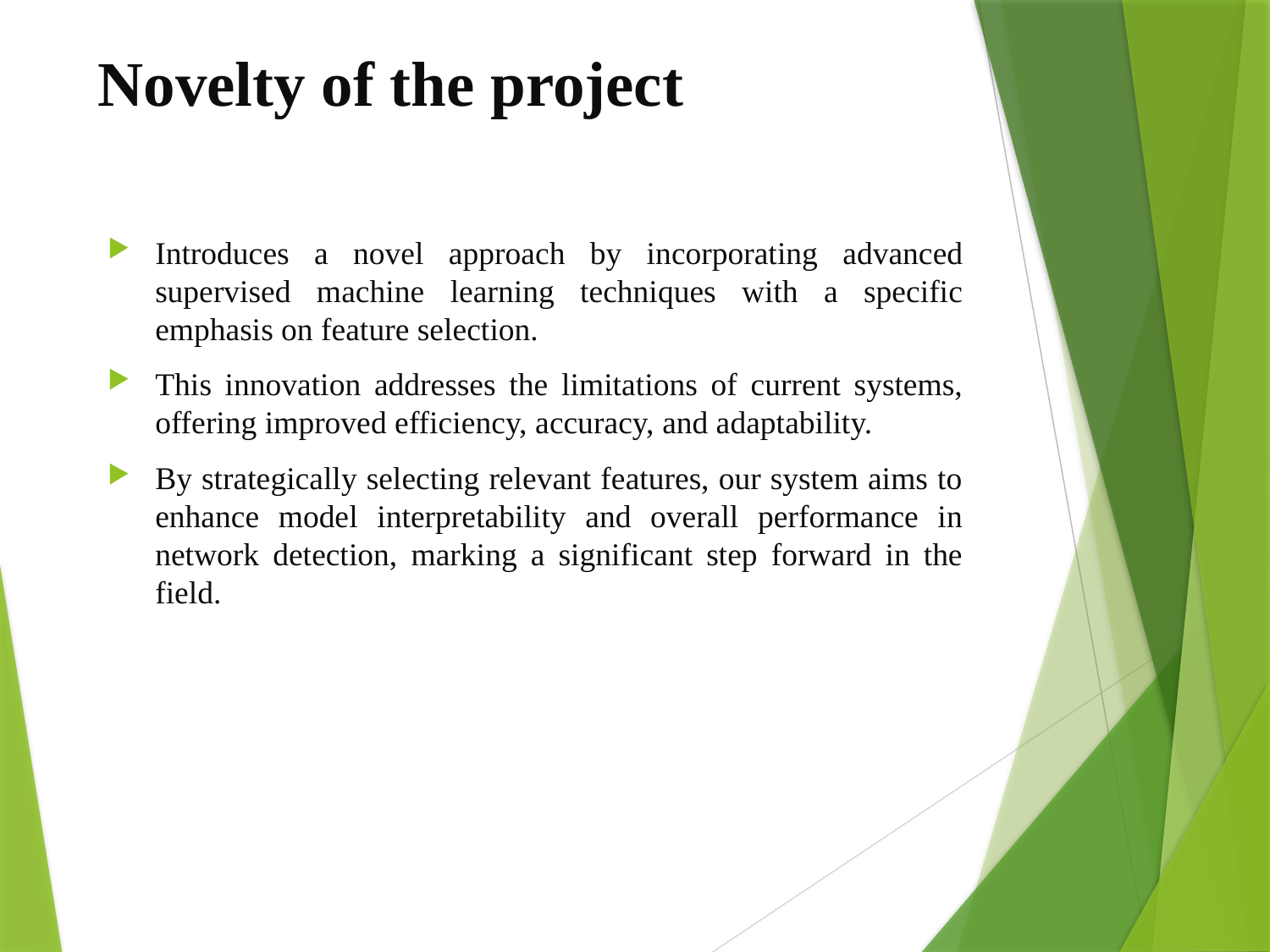

# Novelty of the project
Introduces a novel approach by incorporating advanced supervised machine learning techniques with a specific emphasis on feature selection.
This innovation addresses the limitations of current systems, offering improved efficiency, accuracy, and adaptability.
By strategically selecting relevant features, our system aims to enhance model interpretability and overall performance in network detection, marking a significant step forward in the field.